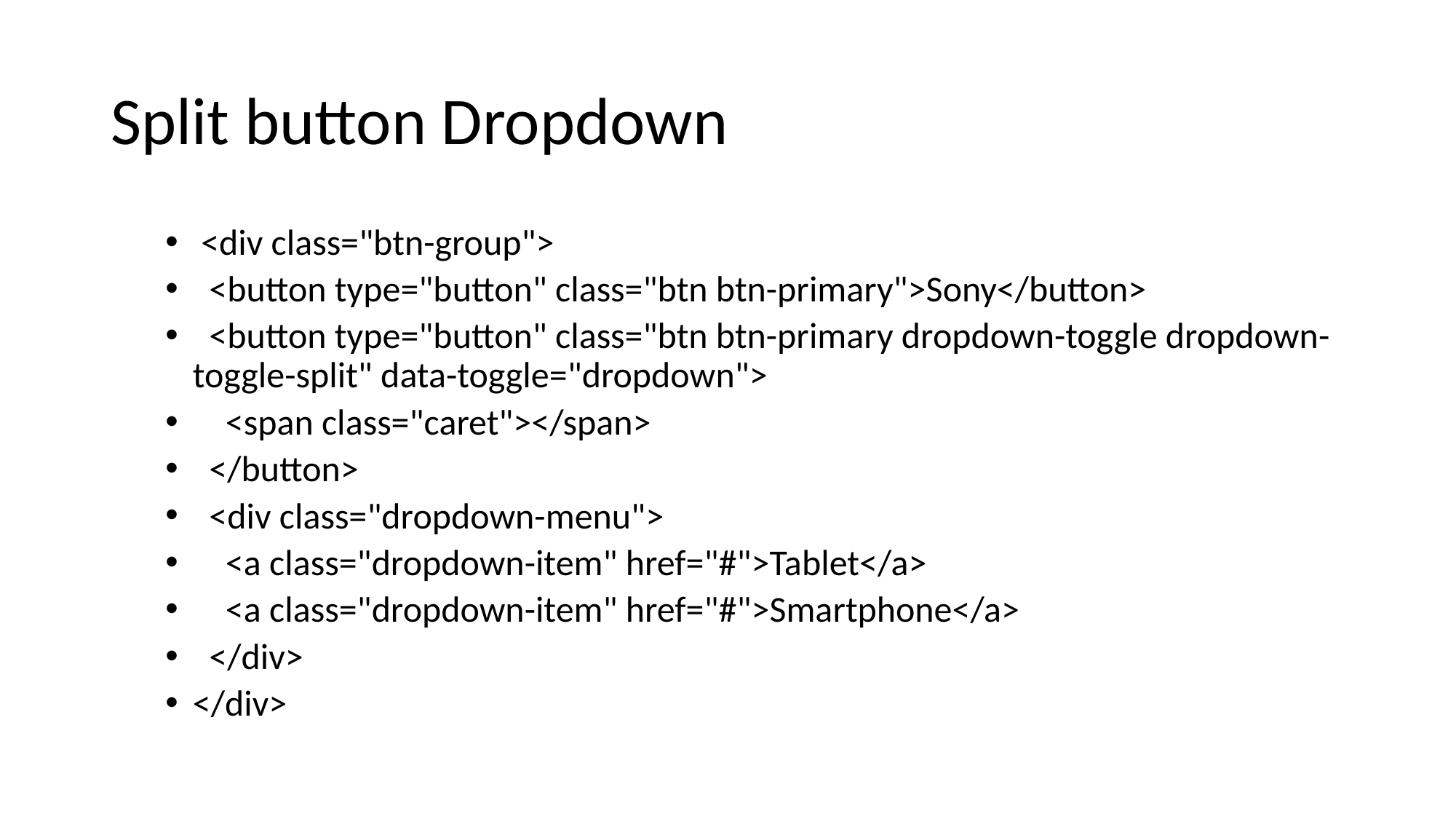

# Split button Dropdown
 <div class="btn-group">
  <button type="button" class="btn btn-primary">Sony</button>
  <button type="button" class="btn btn-primary dropdown-toggle dropdown-toggle-split" data-toggle="dropdown">
    <span class="caret"></span>
  </button>
  <div class="dropdown-menu">
    <a class="dropdown-item" href="#">Tablet</a>
    <a class="dropdown-item" href="#">Smartphone</a>
  </div>
</div>